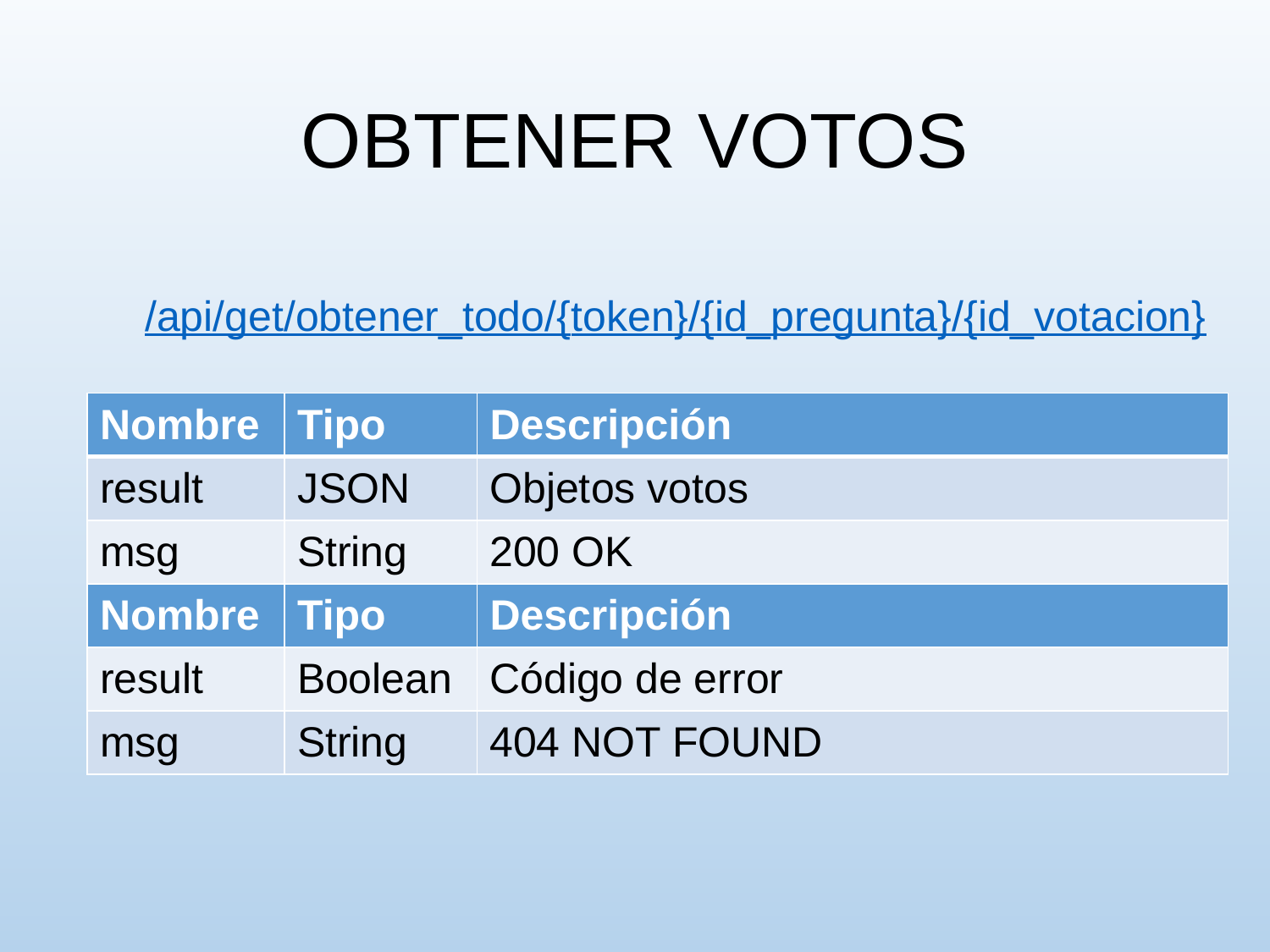

# OBTENER VOTOS
/api/get/obtener_todo/{token}/{id_pregunta}/{id_votacion}

| Nombre | Tipo | Descripción |
| --- | --- | --- |
| result | JSON | Objetos votos |
| msg | String | 200 OK |
| Nombre | Tipo | Descripción |
| result | Boolean | Código de error |
| msg | String | 404 NOT FOUND |
| Nombre | Tipo | Descripción |
| --- | --- | --- |
| result | JSON | Objetos votos |
| msg | String | 200 OK |